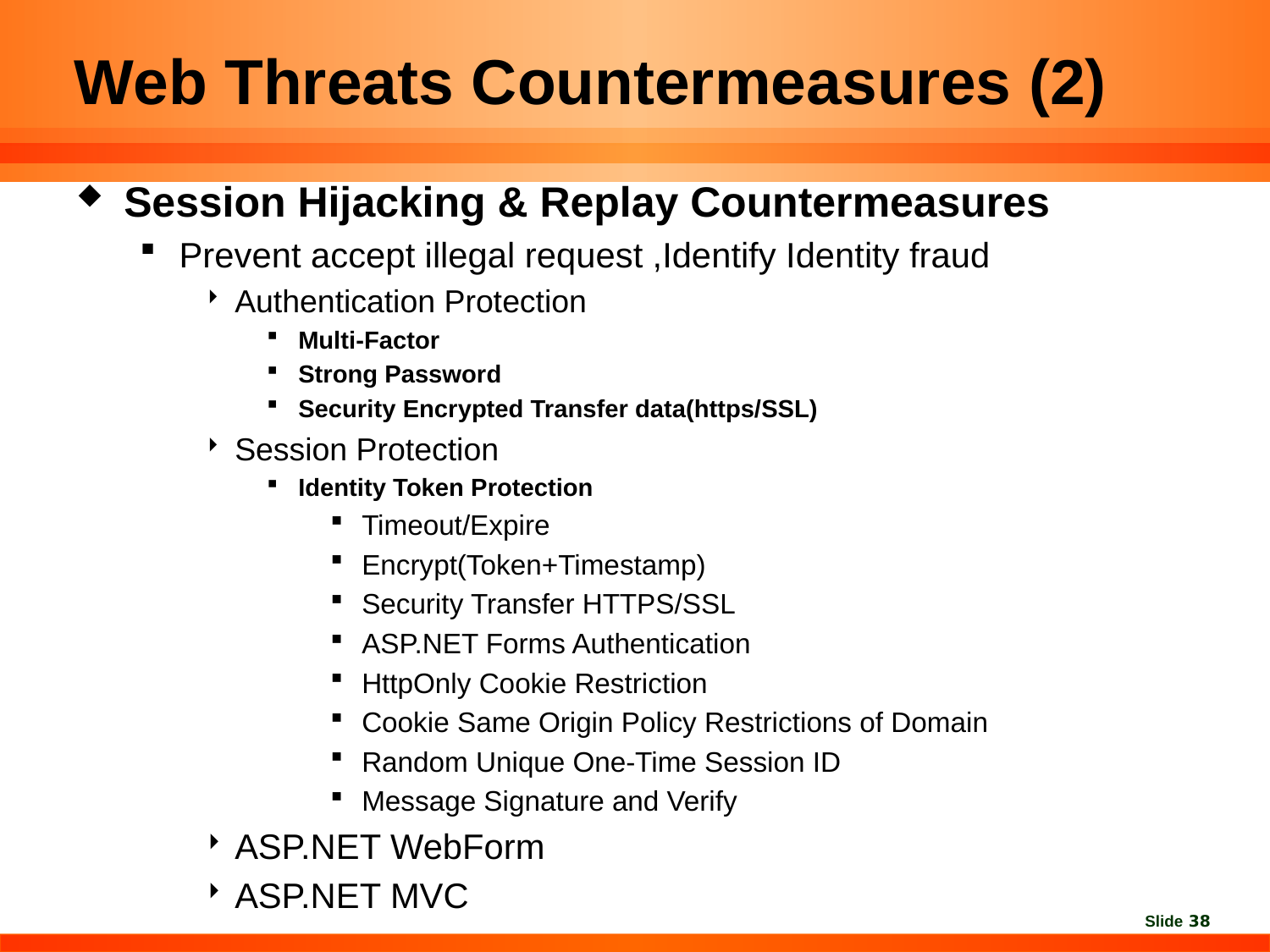

# Web Threats Countermeasures (2)
Session Hijacking & Replay Countermeasures
Prevent accept illegal request ,Identify Identity fraud
Authentication Protection
Multi-Factor
Strong Password
Security Encrypted Transfer data(https/SSL)
Session Protection
Identity Token Protection
Timeout/Expire
Encrypt(Token+Timestamp)
Security Transfer HTTPS/SSL
ASP.NET Forms Authentication
HttpOnly Cookie Restriction
Cookie Same Origin Policy Restrictions of Domain
Random Unique One-Time Session ID
Message Signature and Verify
ASP.NET WebForm
ASP.NET MVC